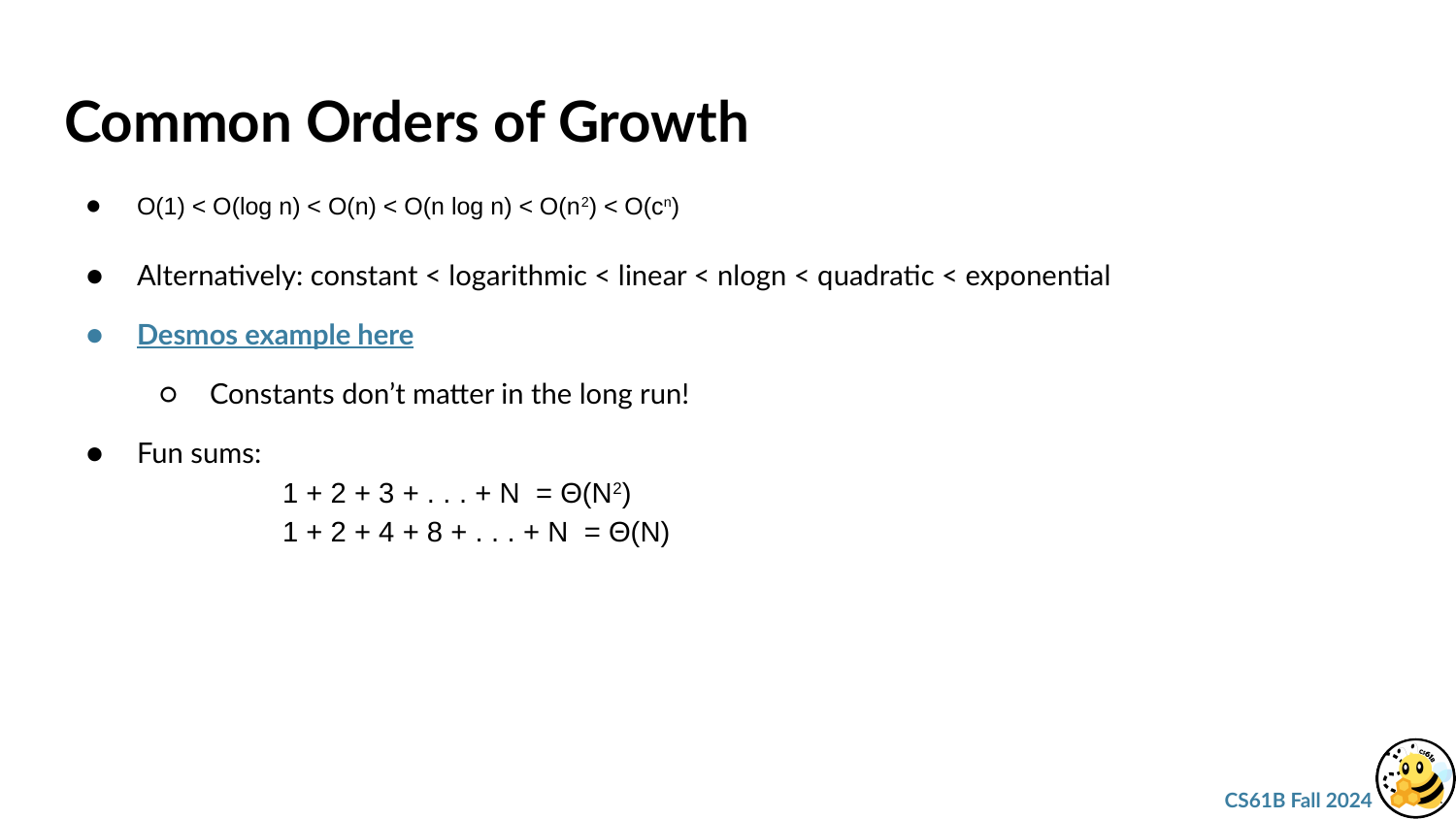

# Common Orders of Growth
O(1) < O(log n) < O(n) < O(n log n) < O(n2) < O(cn)

Alternatively: constant < logarithmic < linear < nlogn < quadratic < exponential
Desmos example here
Constants don’t matter in the long run!
Fun sums:
	1 + 2 + 3 + . . . + N  = Θ(N2)
	1 + 2 + 4 + 8 + . . . + N  = Θ(N)